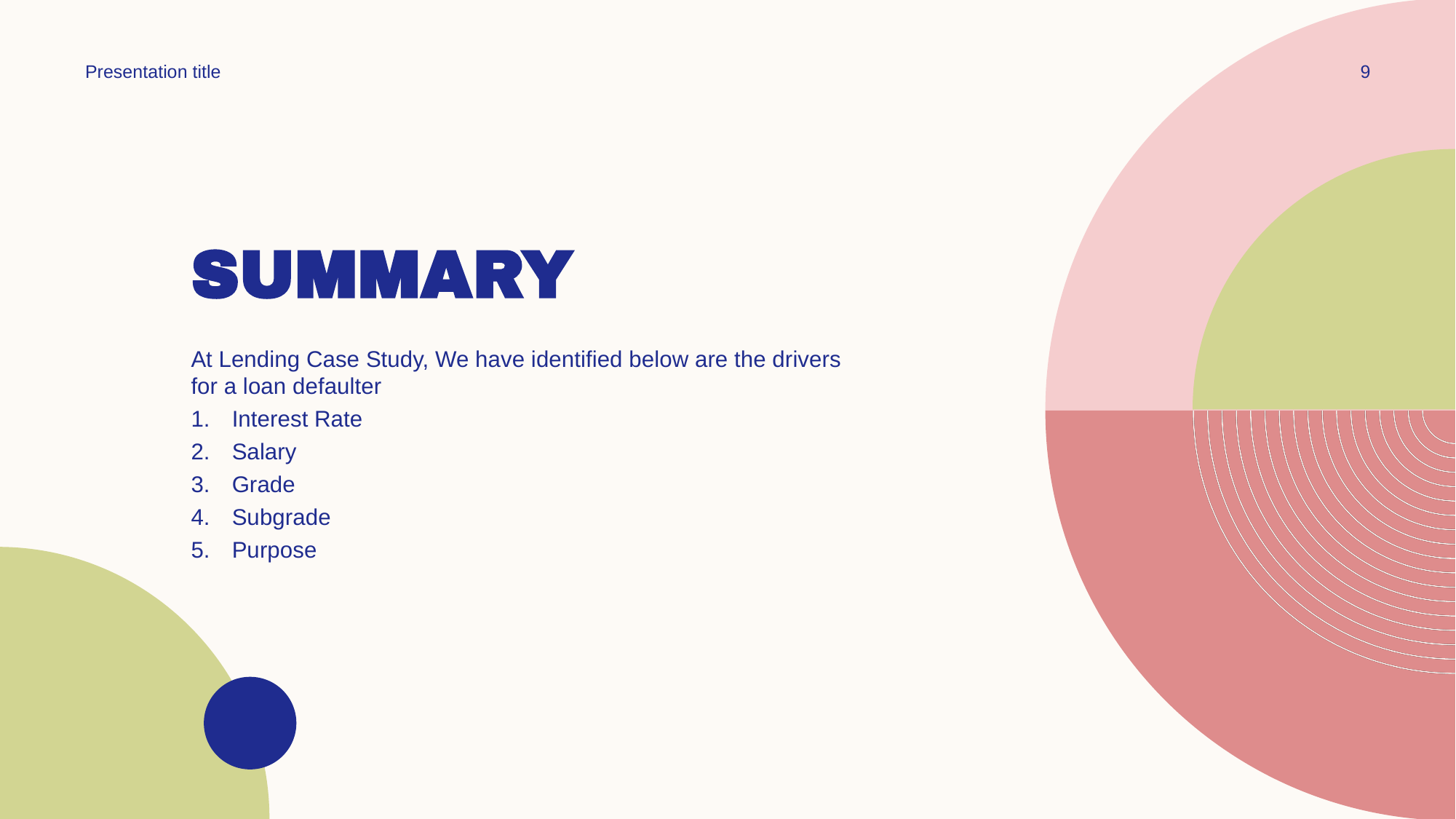

Presentation title
9
# SUMMARY
At Lending Case Study, We have identified below are the drivers for a loan defaulter
Interest Rate
Salary
Grade
Subgrade
Purpose